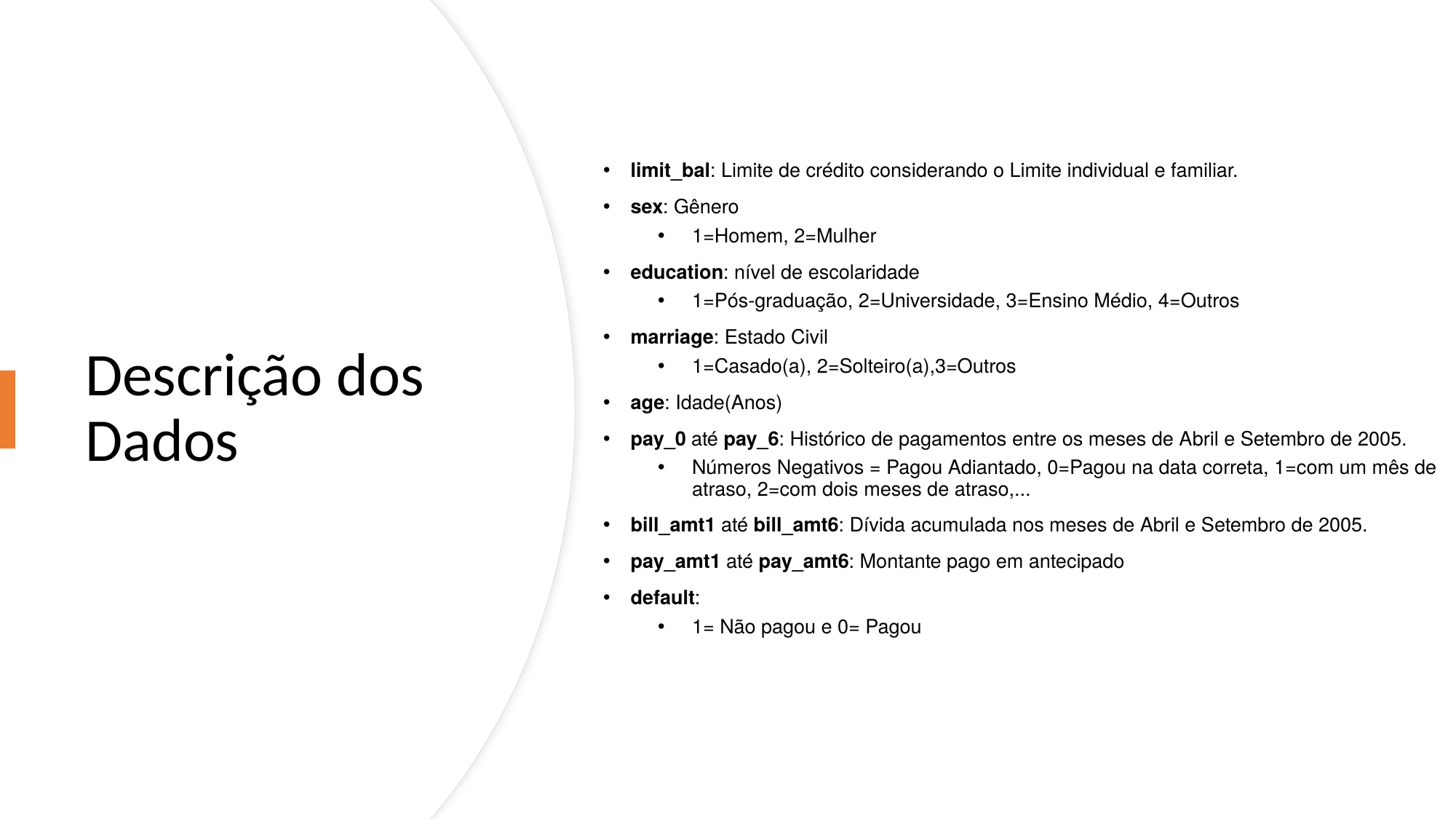

limit_bal: Limite de crédito considerando o Limite individual e familiar.
sex: Gênero
1=Homem, 2=Mulher
education: nível de escolaridade
1=Pós-graduação, 2=Universidade, 3=Ensino Médio, 4=Outros
marriage: Estado Civil
1=Casado(a), 2=Solteiro(a),3=Outros
age: Idade(Anos)
pay_0 até pay_6: Histórico de pagamentos entre os meses de Abril e Setembro de 2005.
Números Negativos = Pagou Adiantado, 0=Pagou na data correta, 1=com um mês de atraso, 2=com dois meses de atraso,...
bill_amt1 até bill_amt6: Dívida acumulada nos meses de Abril e Setembro de 2005.
pay_amt1 até pay_amt6: Montante pago em antecipado
default:
1= Não pagou e 0= Pagou

# Descrição dos Dados